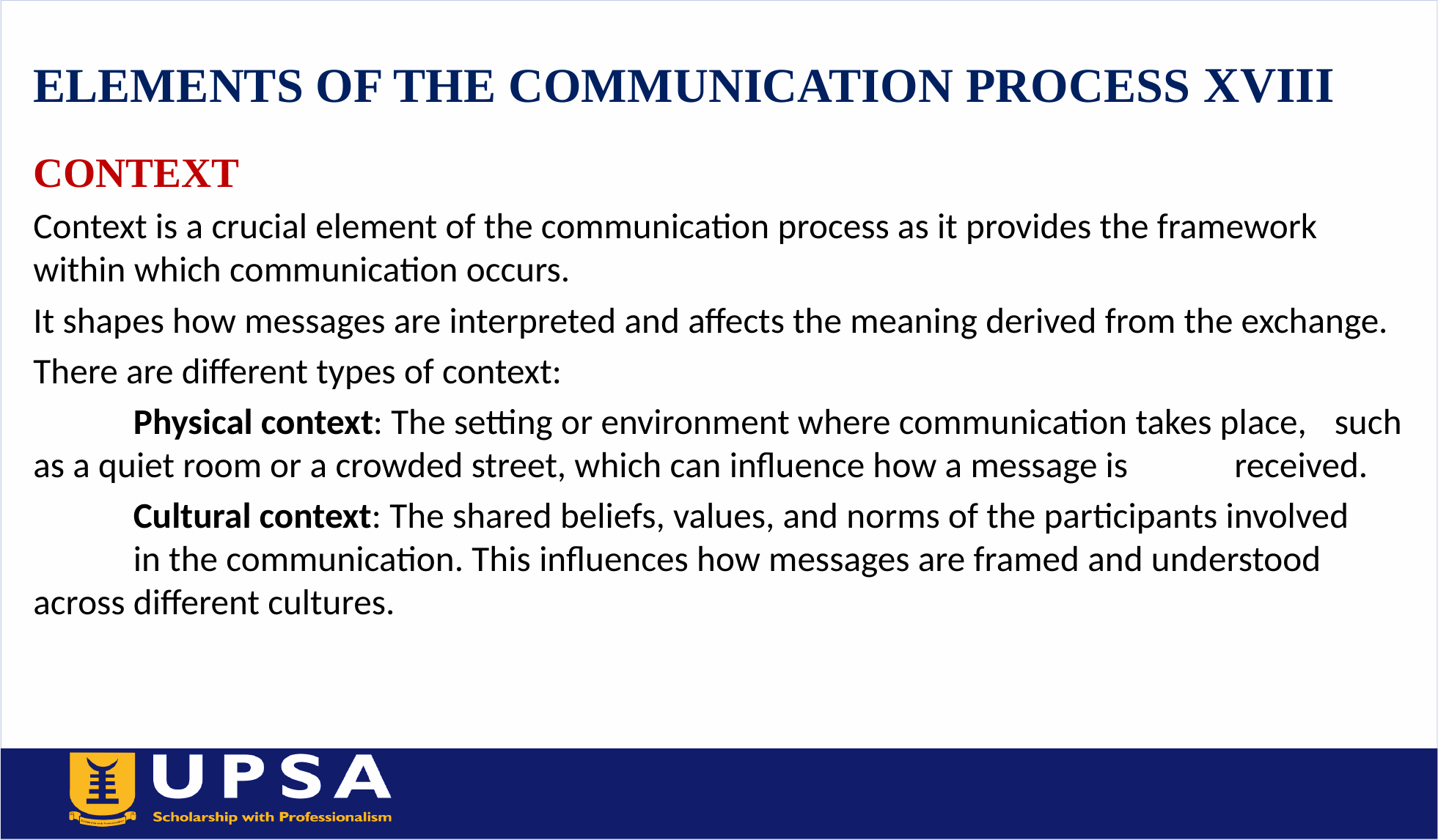

ELEMENTS OF THE COMMUNICATION PROCESS XVIII
CONTEXT
Context is a crucial element of the communication process as it provides the framework within which communication occurs.
It shapes how messages are interpreted and affects the meaning derived from the exchange.
There are different types of context:
	Physical context: The setting or environment where communication takes place, 	such as a quiet room or a crowded street, which can influence how a message is 	received.
	Cultural context: The shared beliefs, values, and norms of the participants involved 	in the communication. This influences how messages are framed and understood 	across different cultures.